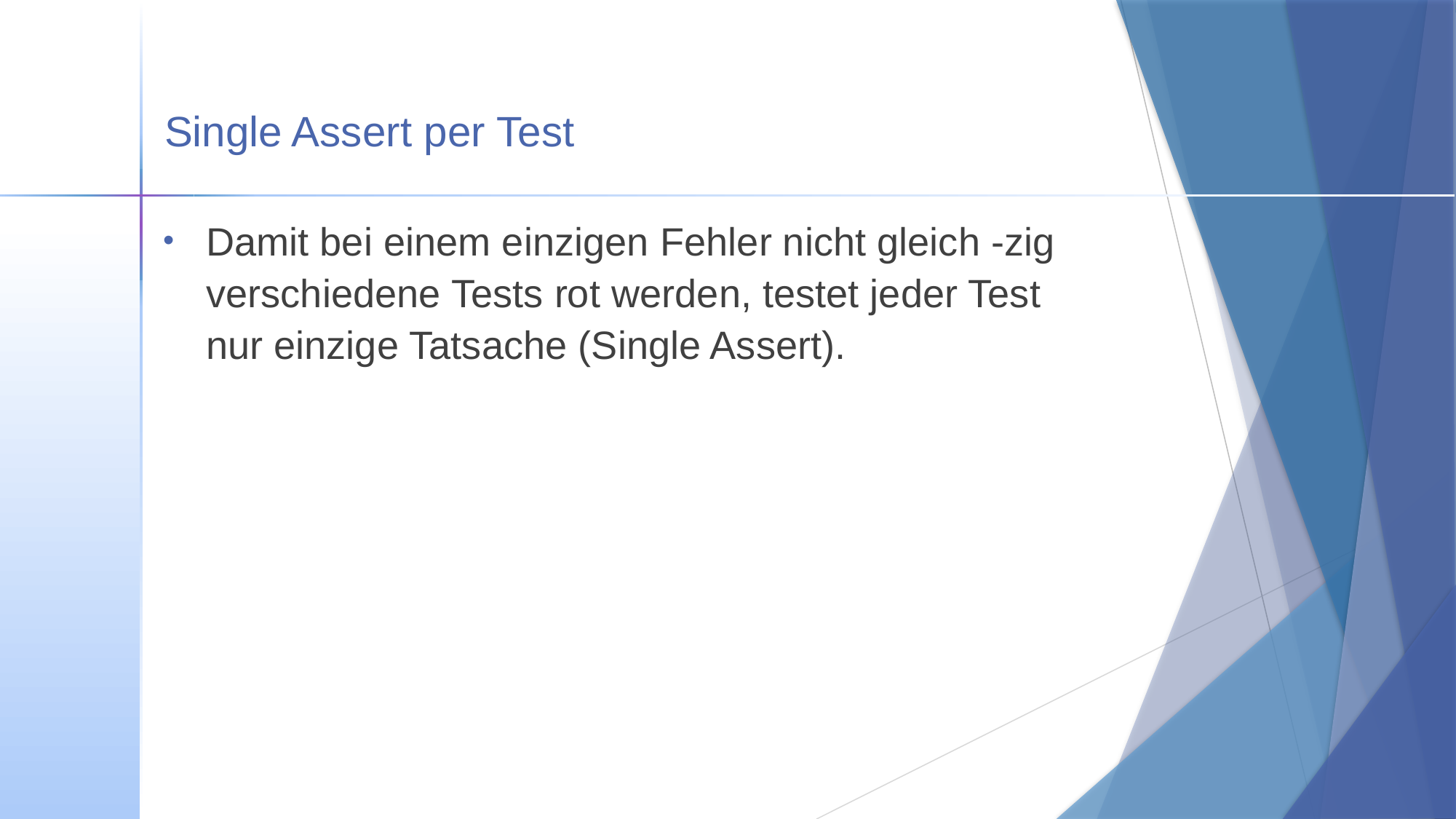

# Single Assert per Test
Damit bei einem einzigen Fehler nicht gleich -zig
verschiedene Tests rot werden, testet jeder Test
nur einzige Tatsache (Single Assert).